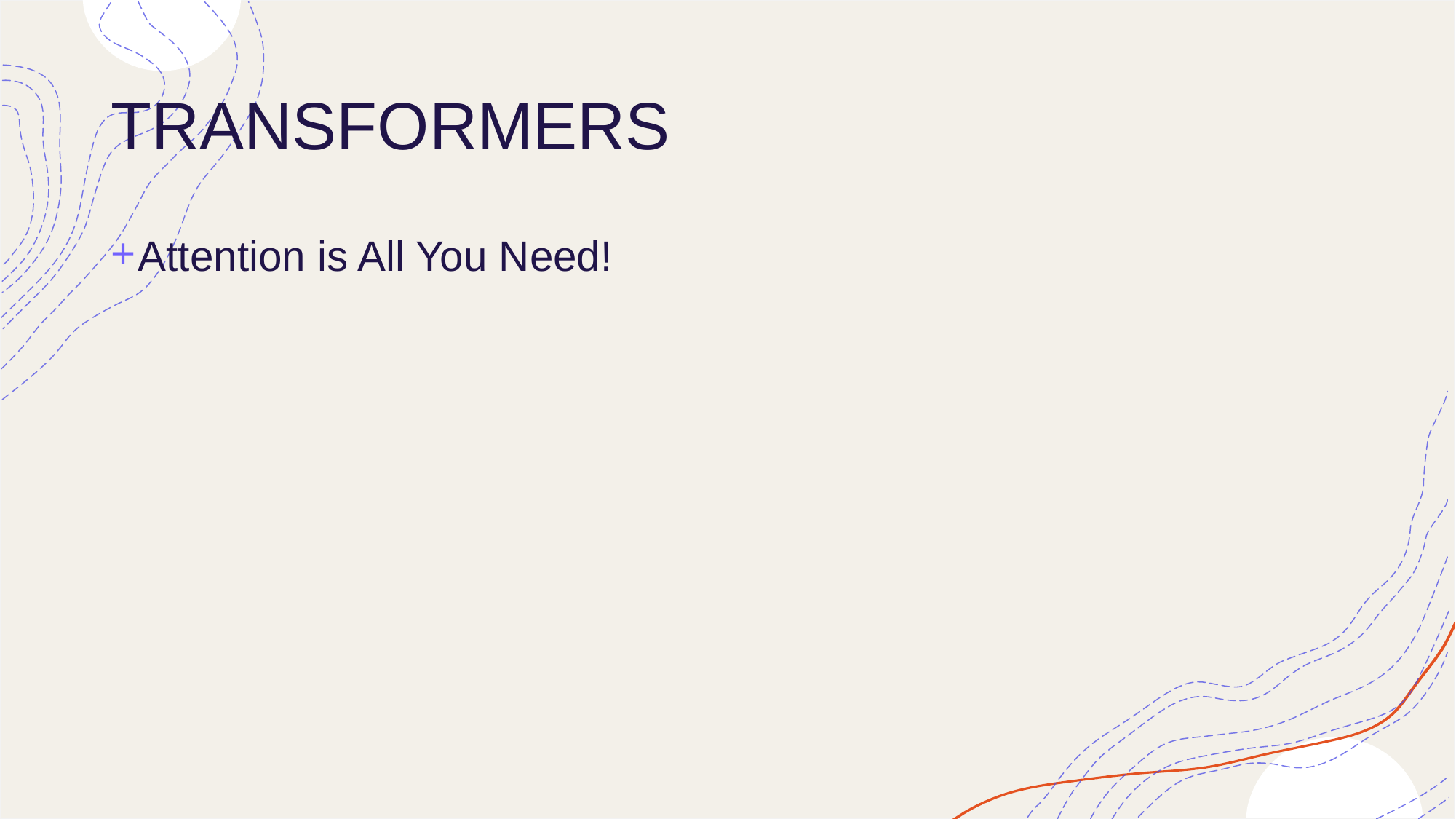

# TRANSFORMERS
Attention is All You Need!